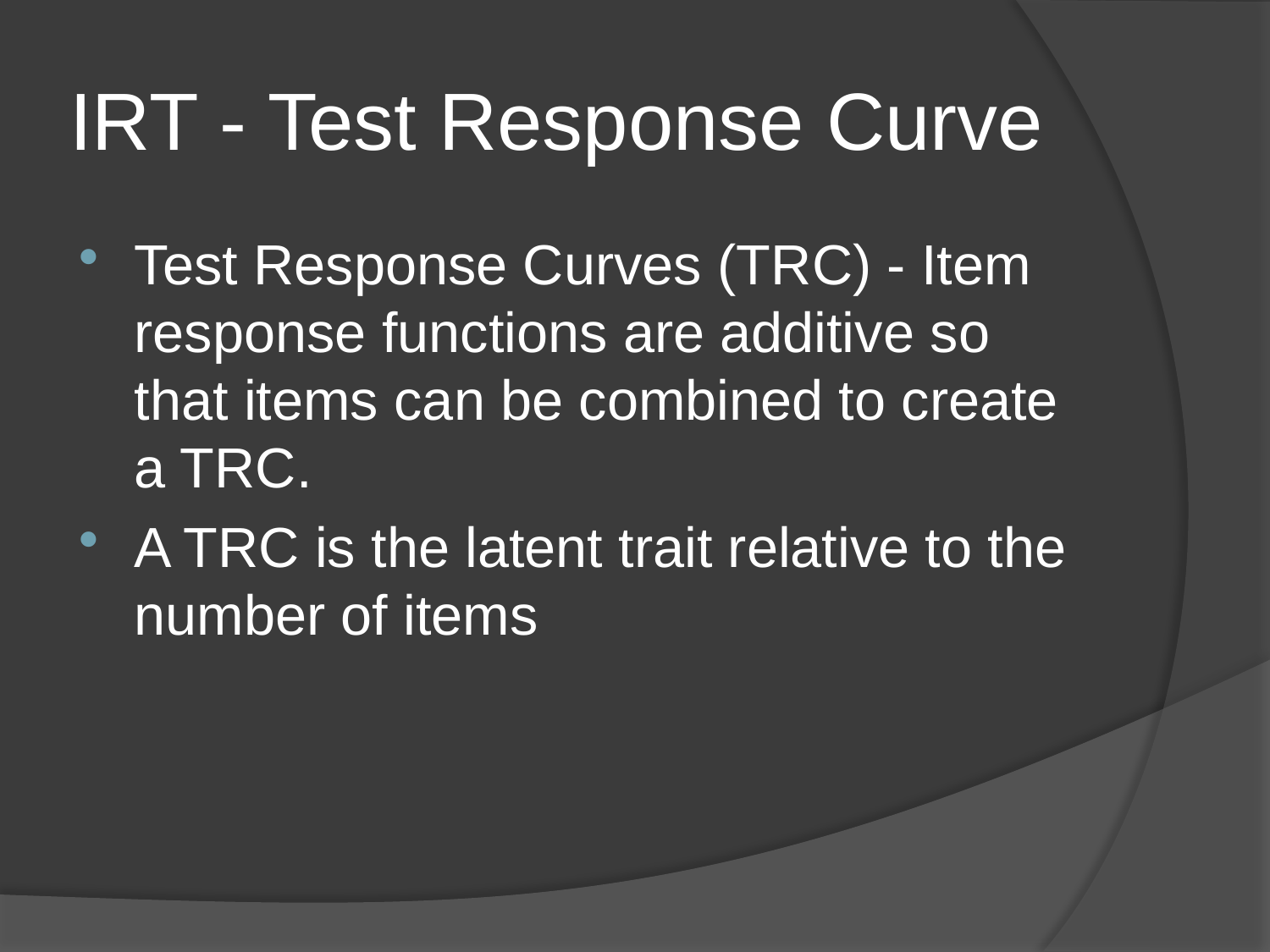

# IRT - Test Response Curve
Test Response Curves (TRC) - Item response functions are additive so that items can be combined to create a TRC.
A TRC is the latent trait relative to the number of items